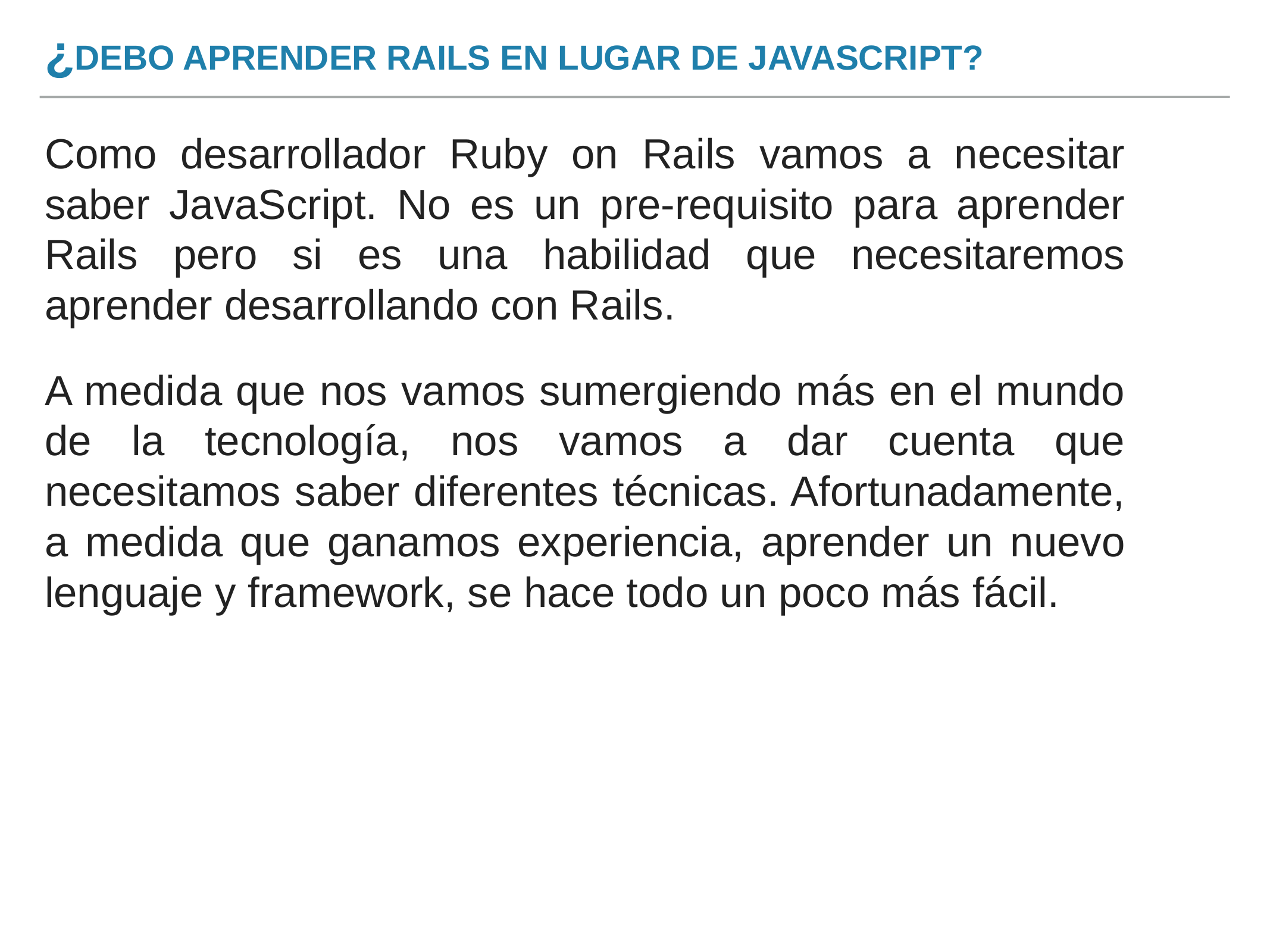

¿debo aprender rails en lugar de javascript?
Como desarrollador Ruby on Rails vamos a necesitar saber JavaScript. No es un pre-requisito para aprender Rails pero si es una habilidad que necesitaremos aprender desarrollando con Rails.
A medida que nos vamos sumergiendo más en el mundo de la tecnología, nos vamos a dar cuenta que necesitamos saber diferentes técnicas. Afortunadamente, a medida que ganamos experiencia, aprender un nuevo lenguaje y framework, se hace todo un poco más fácil.